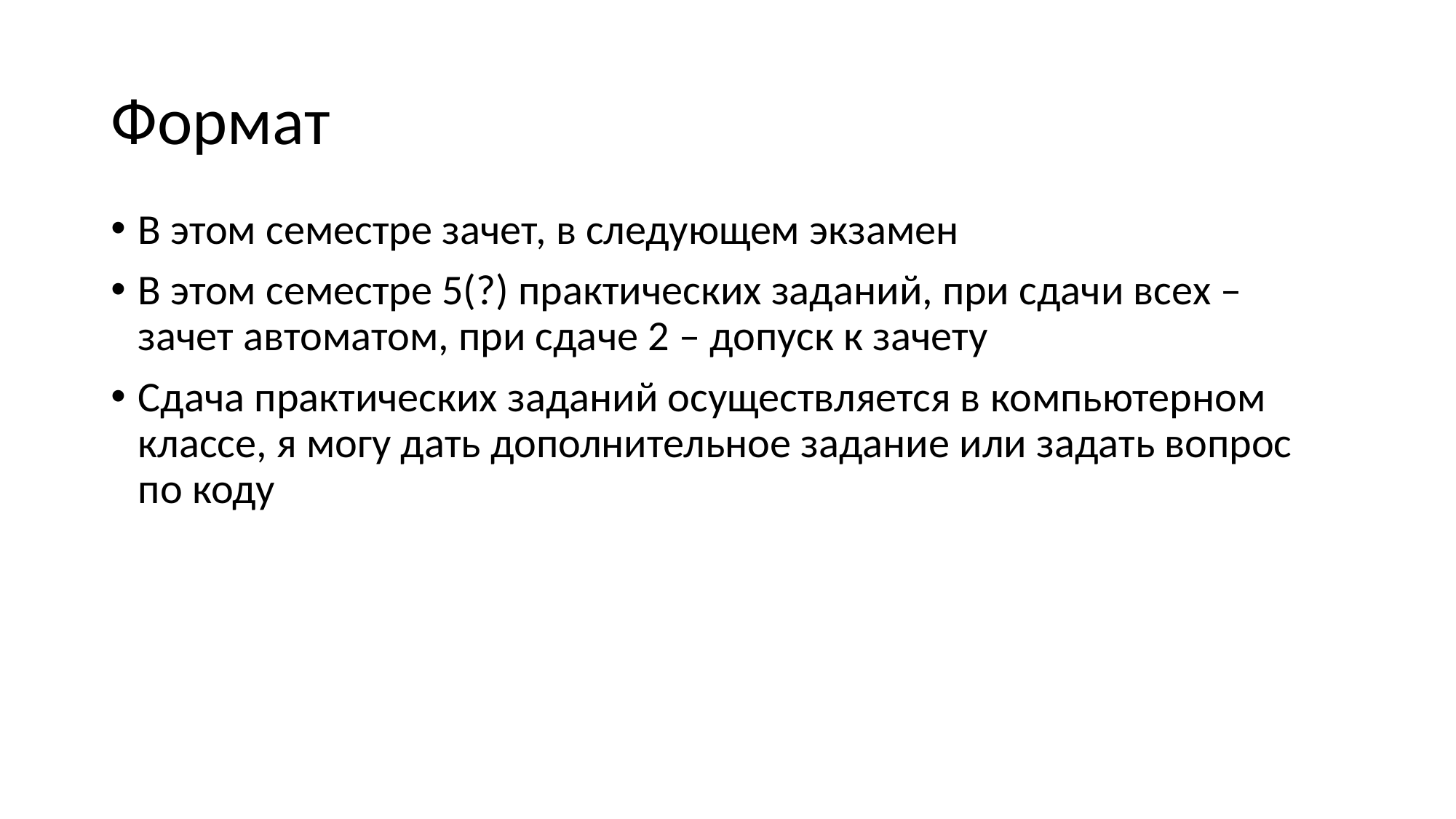

# Формат
В этом семестре зачет, в следующем экзамен
В этом семестре 5(?) практических заданий, при сдачи всех – зачет автоматом, при сдаче 2 – допуск к зачету
Сдача практических заданий осуществляется в компьютерном классе, я могу дать дополнительное задание или задать вопрос по коду